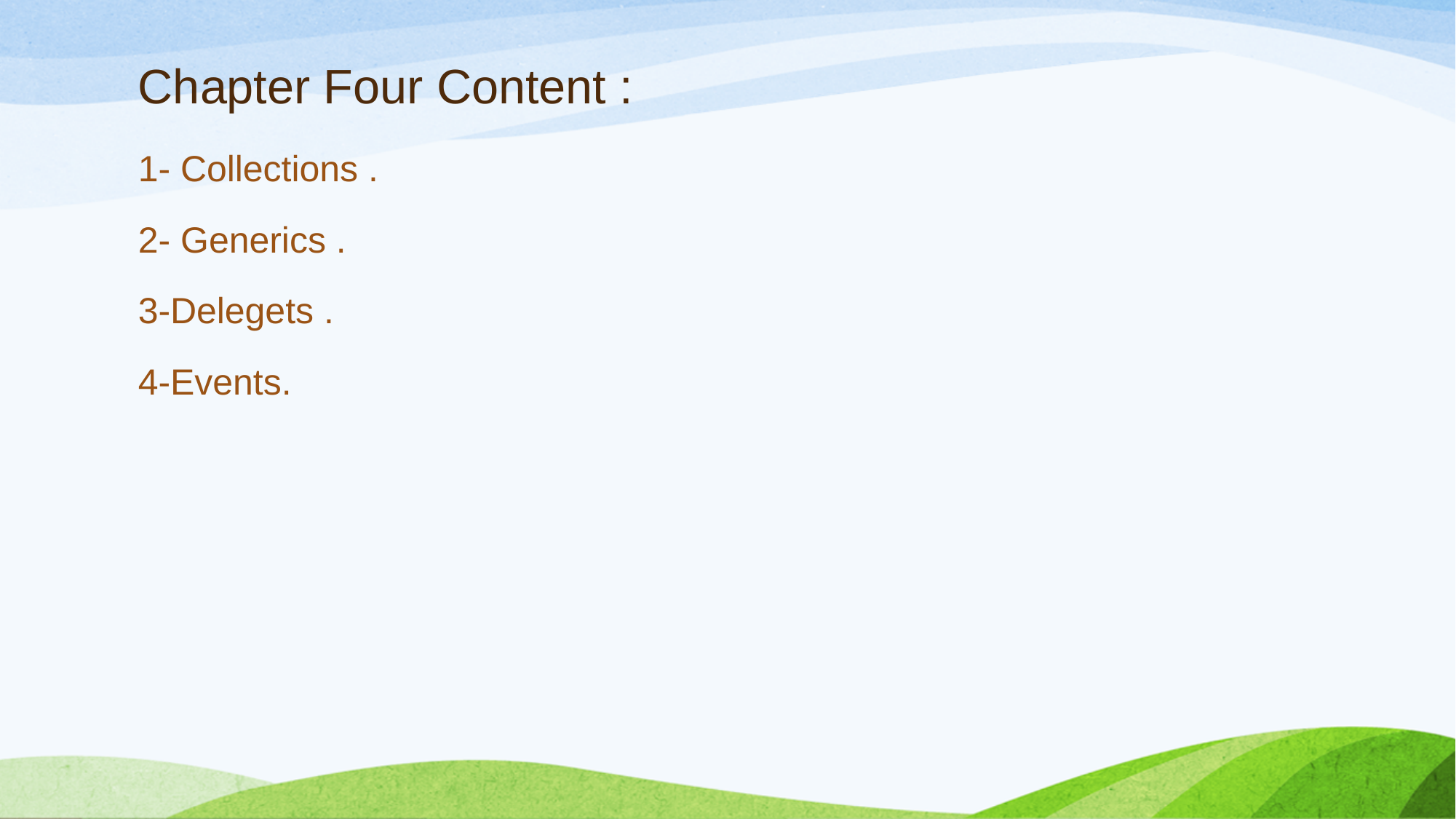

# Chapter Four Content :
1- Collections .
2- Generics .
3-Delegets .
4-Events.